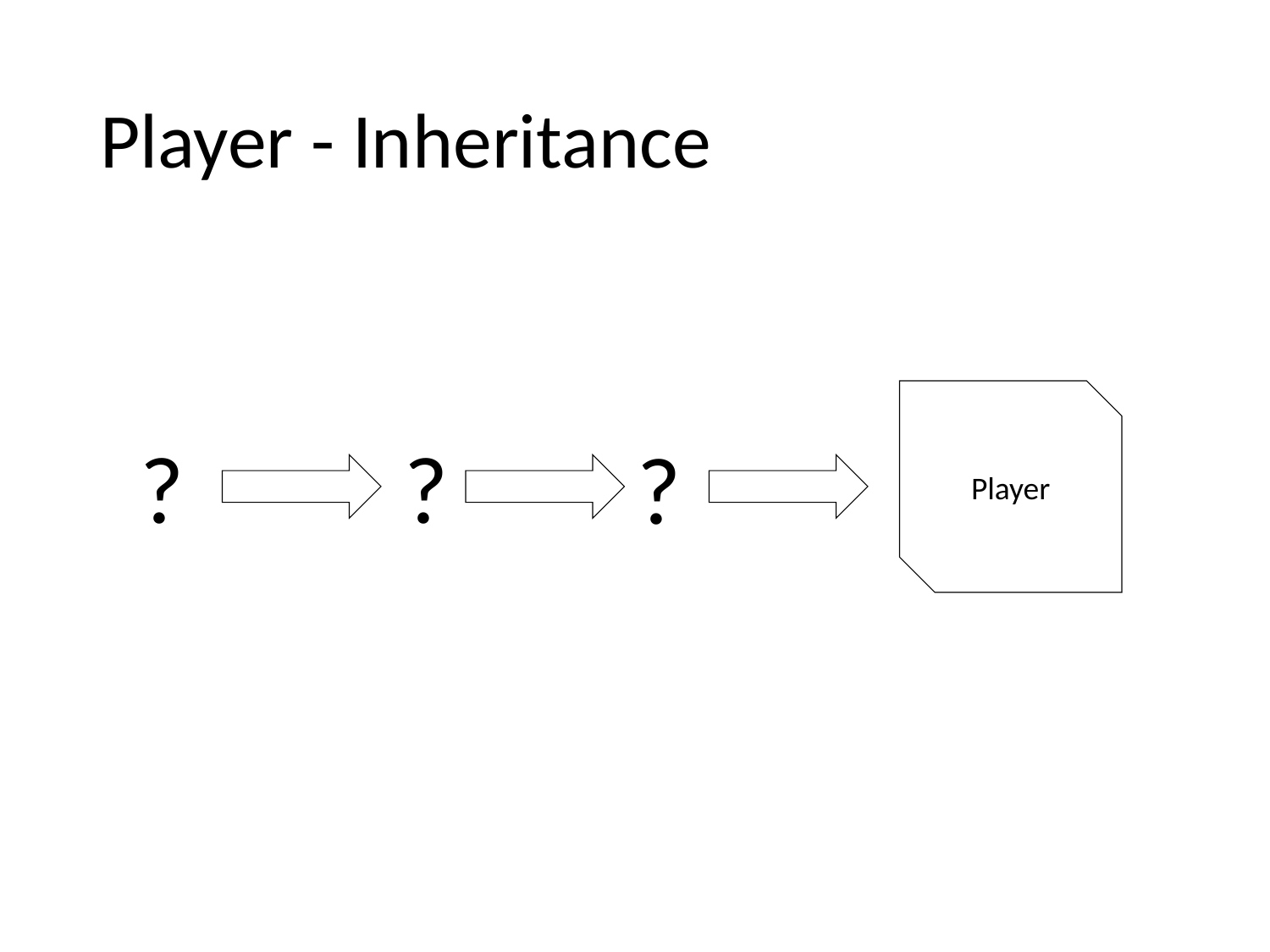

# Player - Inheritance
Player
?
?
?